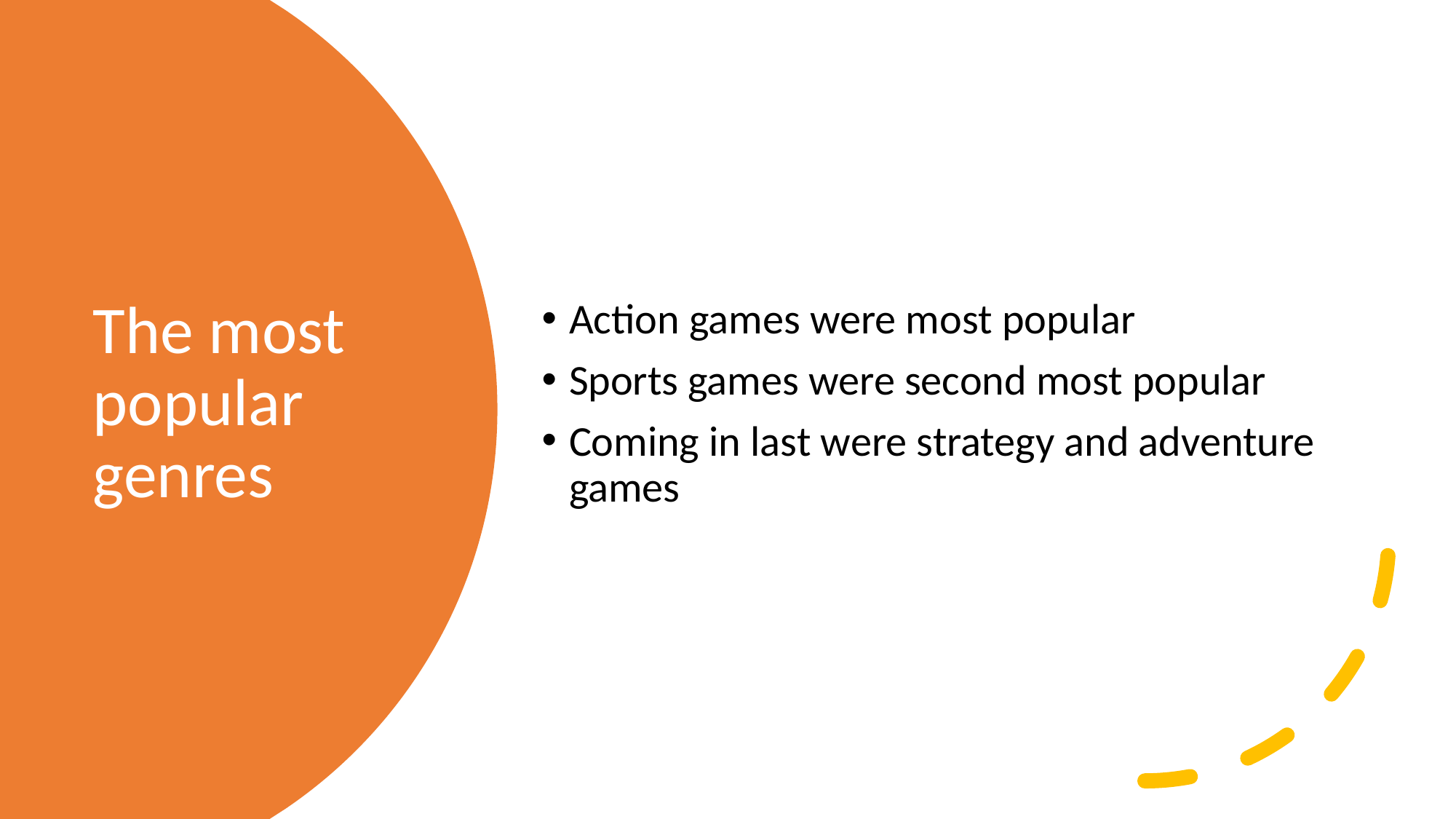

Action games were most popular
Sports games were second most popular
Coming in last were strategy and adventure games
# The most popular genres